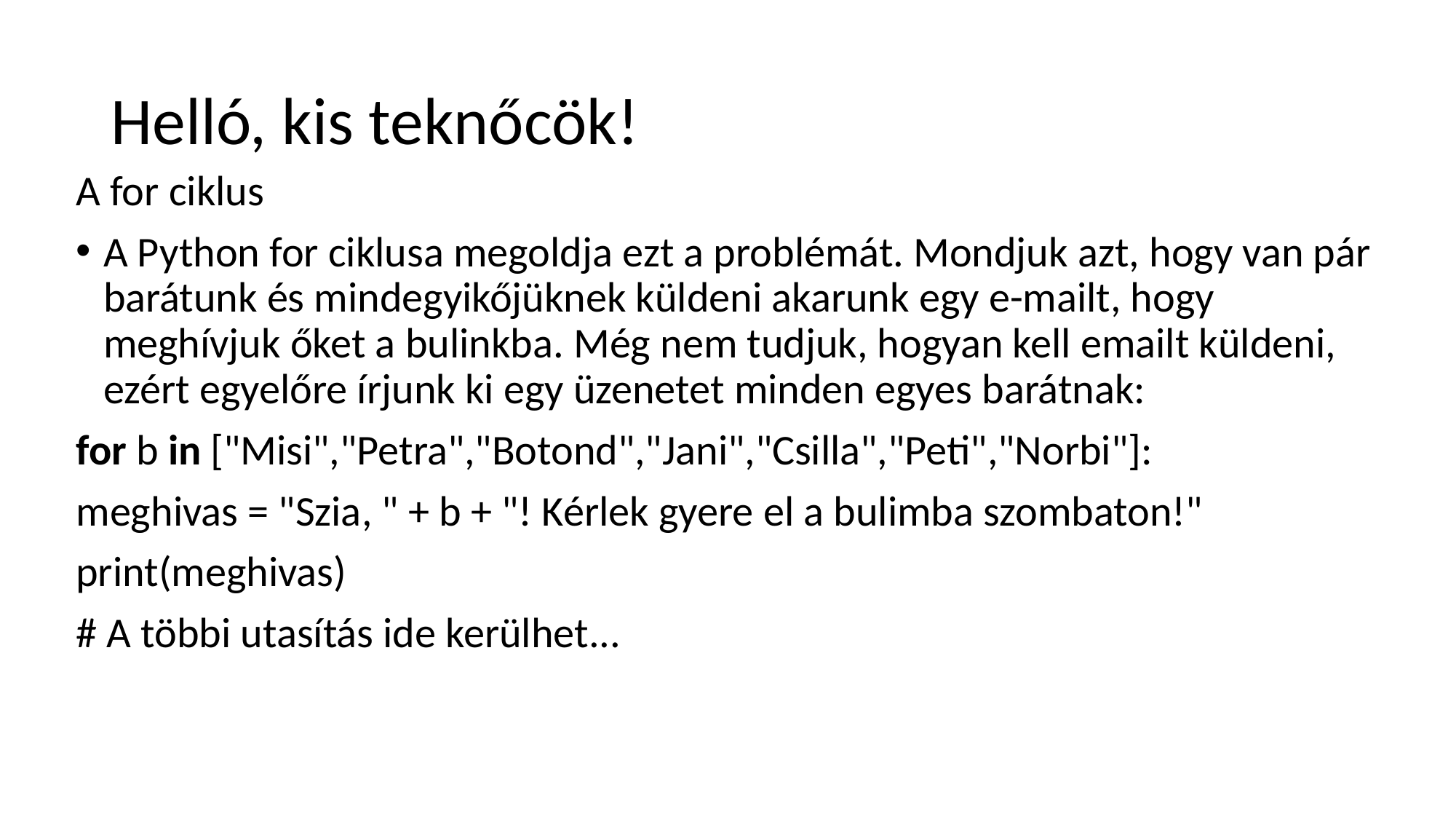

# Helló, kis teknőcök!
A for ciklus
A Python for ciklusa megoldja ezt a problémát. Mondjuk azt, hogy van pár barátunk és mindegyikőjüknek küldeni akarunk egy e-mailt, hogy meghívjuk őket a bulinkba. Még nem tudjuk, hogyan kell emailt küldeni, ezért egyelőre írjunk ki egy üzenetet minden egyes barátnak:
for b in ["Misi","Petra","Botond","Jani","Csilla","Peti","Norbi"]:
meghivas = "Szia, " + b + "! Kérlek gyere el a bulimba szombaton!"
print(meghivas)
# A többi utasítás ide kerülhet...